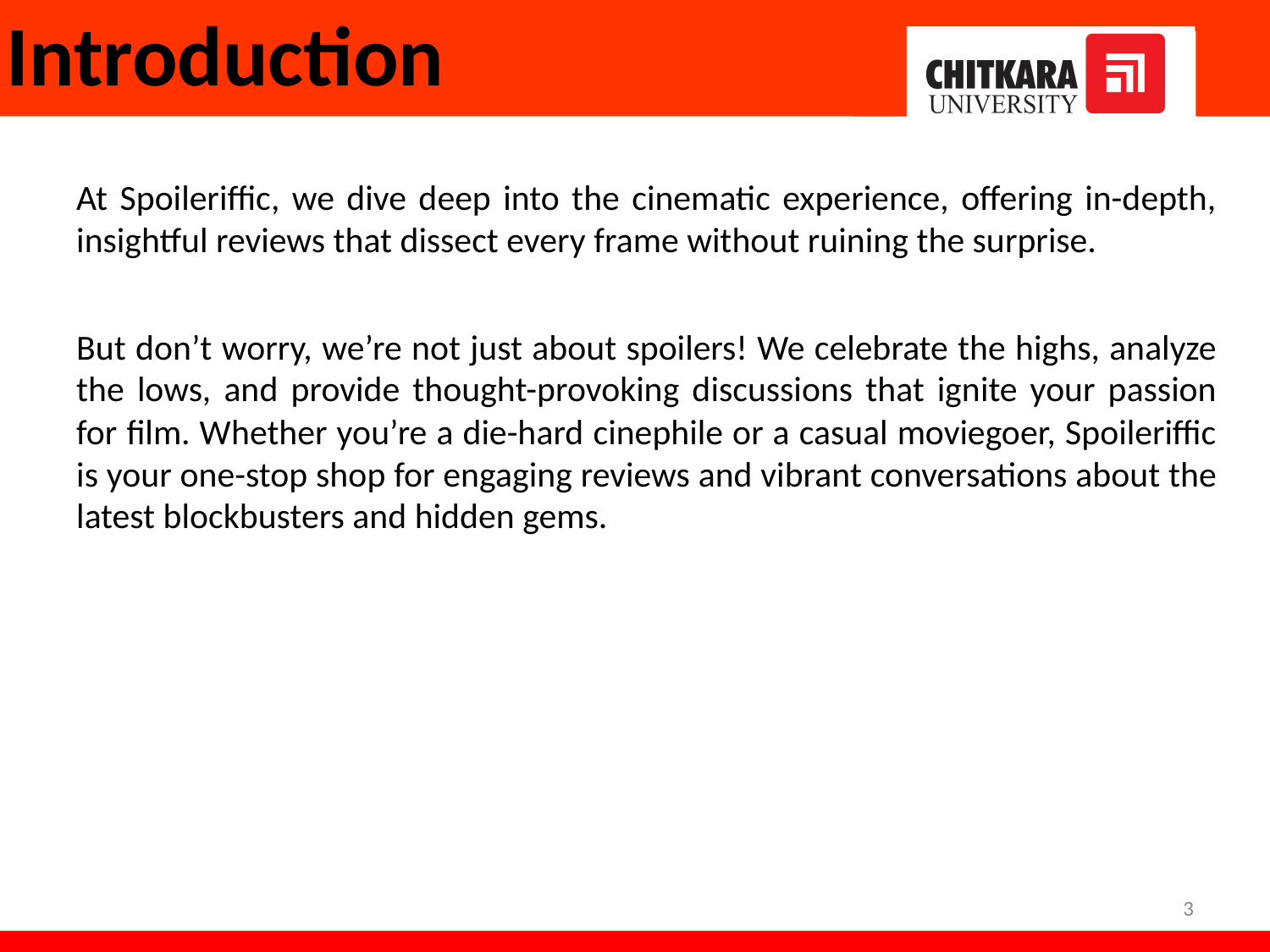

# Introduction

	At Spoileriffic, we dive deep into the cinematic experience, offering in-depth, insightful reviews that dissect every frame without ruining the surprise.

	But don’t worry, we’re not just about spoilers! We celebrate the highs, analyze the lows, and provide thought-provoking discussions that ignite your passion for film. Whether you’re a die-hard cinephile or a casual moviegoer, Spoileriffic is your one-stop shop for engaging reviews and vibrant conversations about the latest blockbusters and hidden gems.
3